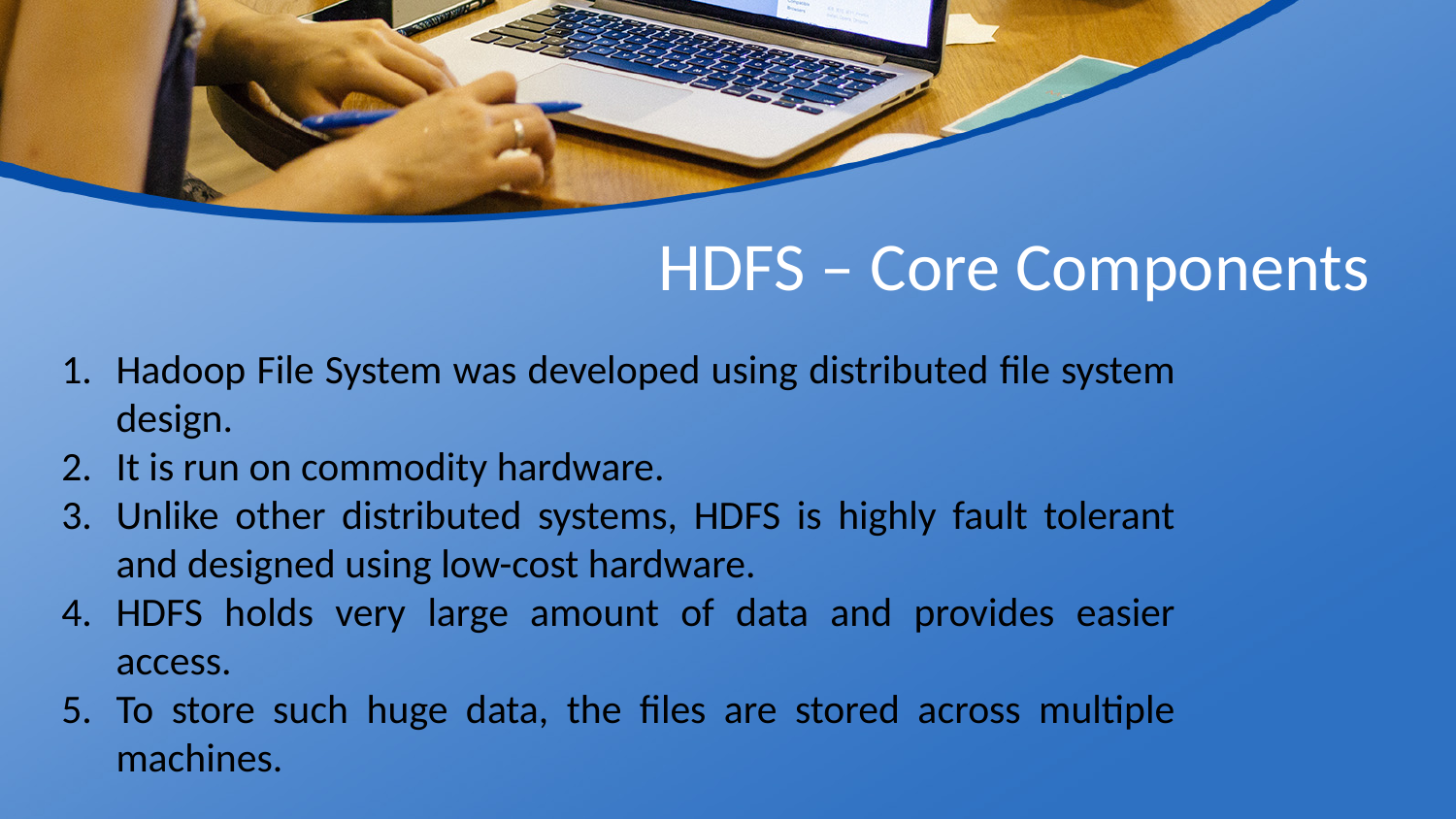

# HDFS – Core Components
Hadoop File System was developed using distributed file system design.
It is run on commodity hardware.
Unlike other distributed systems, HDFS is highly fault tolerant and designed using low-cost hardware.
HDFS holds very large amount of data and provides easier access.
To store such huge data, the files are stored across multiple machines.